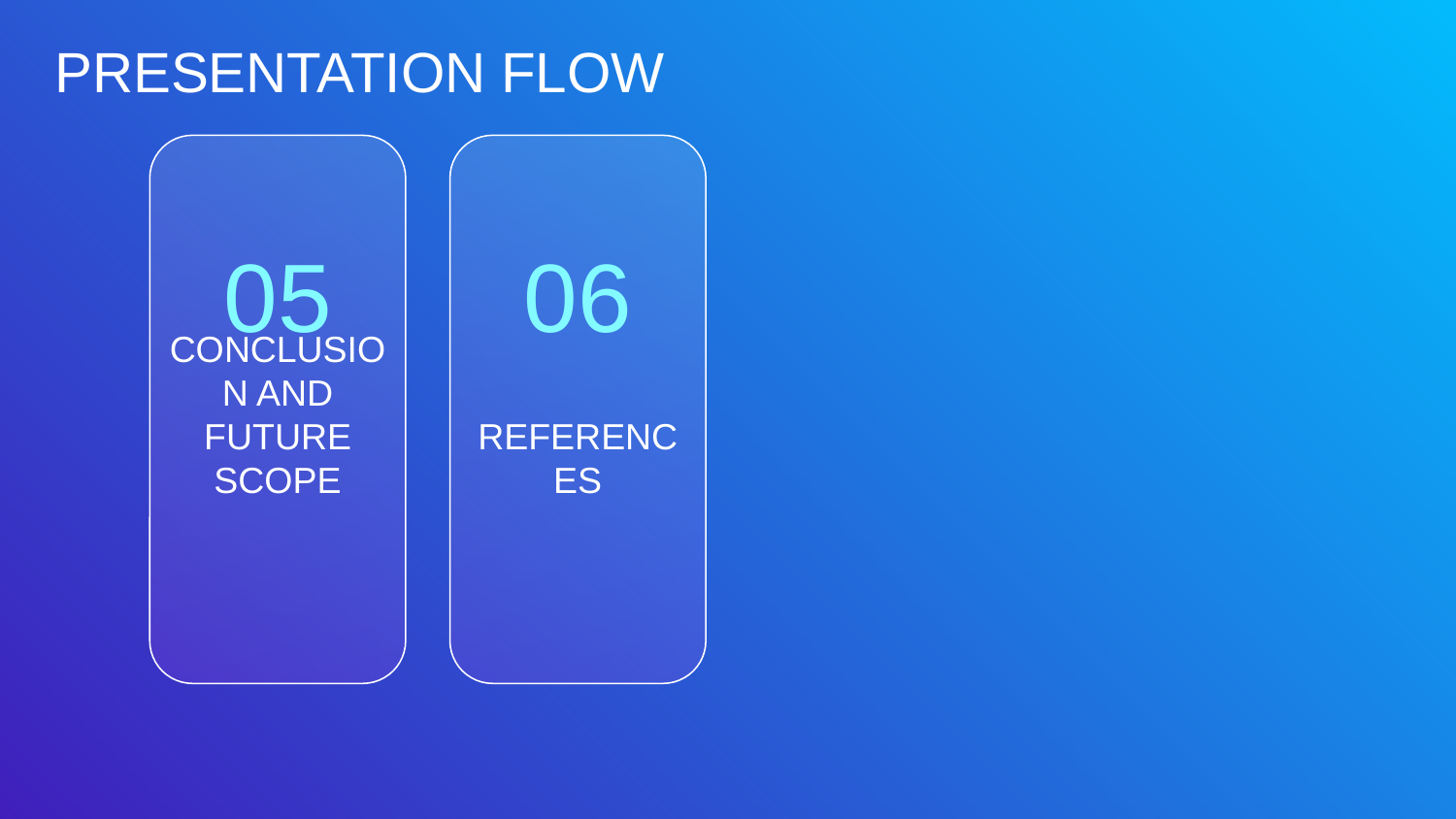

PRESENTATION FLOW

05
06
# CONCLUSION AND FUTURE SCOPE
REFERENCES